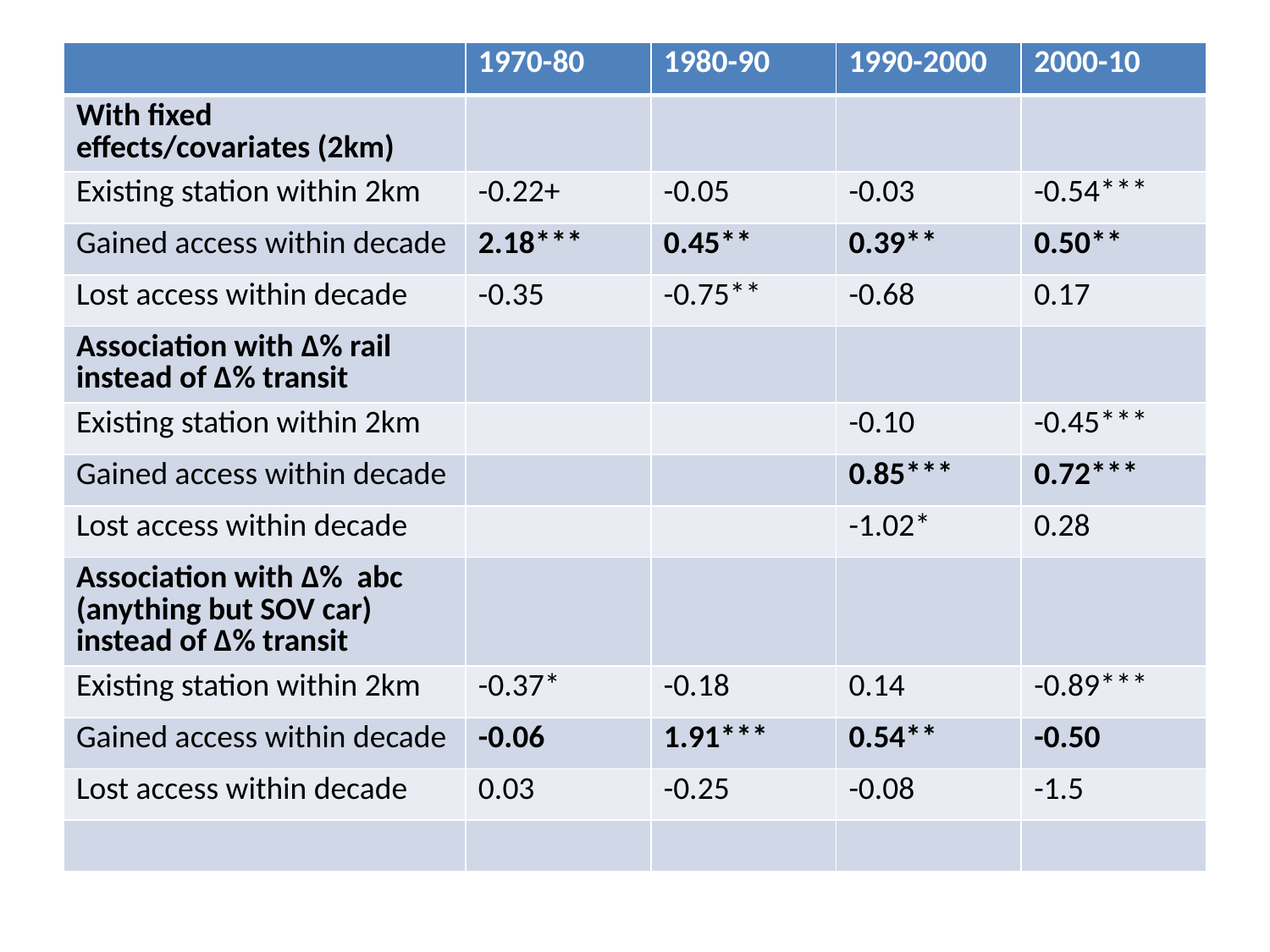

#
|  | 1970-80 | 1980-90 | 1990-2000 | 2000-10 |
| --- | --- | --- | --- | --- |
| With fixed effects/covariates (2km) |  |  |  |  |
| Existing station within 2km | -0.22+ | -0.05 | -0.03 | -0.54\*\*\* |
| Gained access within decade | 2.18\*\*\* | 0.45\*\* | 0.39\*\* | 0.50\*\* |
| Lost access within decade | -0.35 | -0.75\*\* | -0.68 | 0.17 |
| Association with Δ% rail instead of Δ% transit |  |  |  |  |
| Existing station within 2km |  |  | -0.10 | -0.45\*\*\* |
| Gained access within decade |  |  | 0.85\*\*\* | 0.72\*\*\* |
| Lost access within decade |  |  | -1.02\* | 0.28 |
| Association with Δ% abc (anything but SOV car) instead of Δ% transit |  |  |  |  |
| Existing station within 2km | -0.37\* | -0.18 | 0.14 | -0.89\*\*\* |
| Gained access within decade | -0.06 | 1.91\*\*\* | 0.54\*\* | -0.50 |
| Lost access within decade | 0.03 | -0.25 | -0.08 | -1.5 |
|  |  |  |  |  |